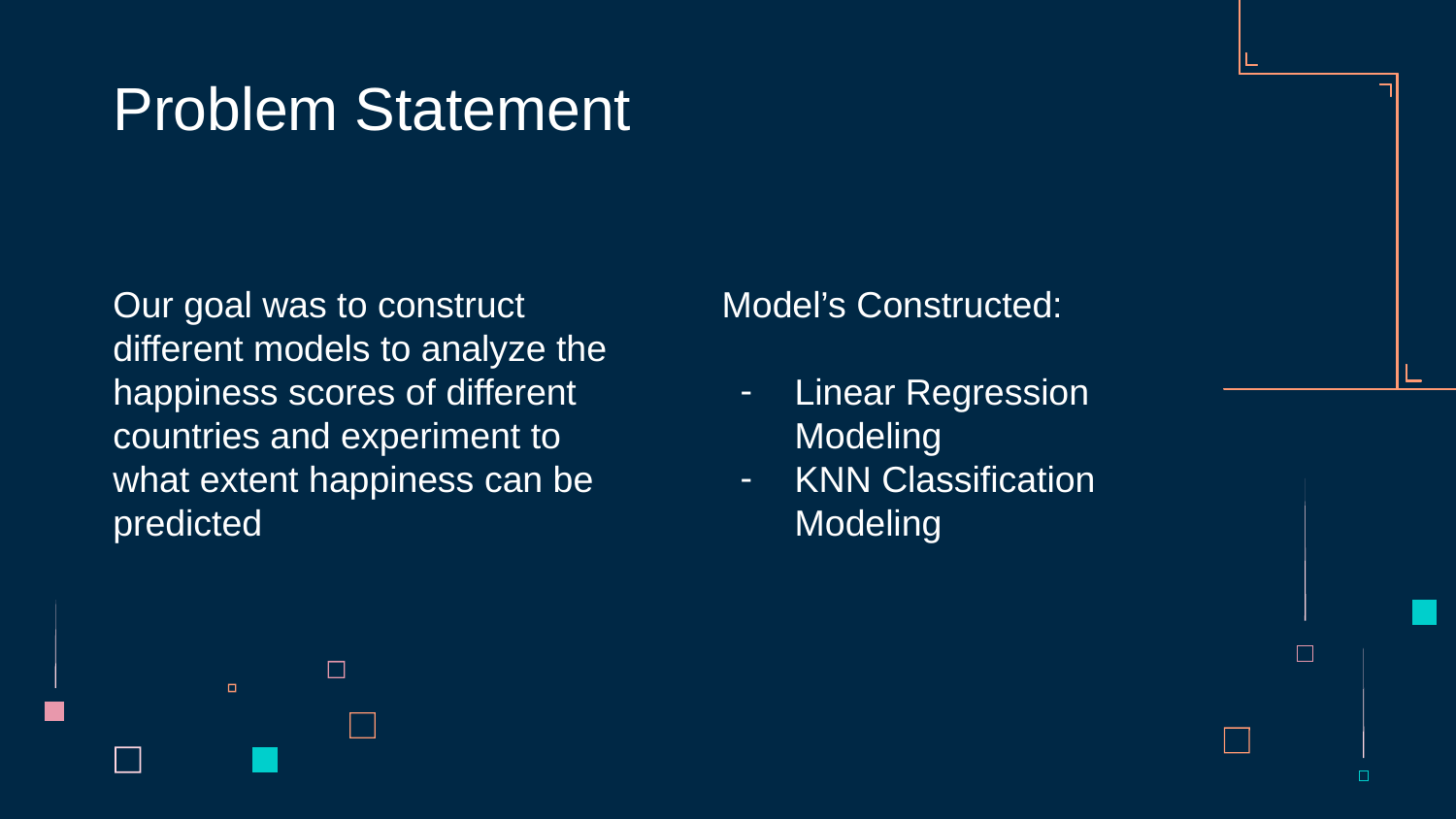

# Problem Statement
Our goal was to construct different models to analyze the happiness scores of different countries and experiment to what extent happiness can be predicted

Model’s Constructed:

Linear Regression Modeling
KNN Classification Modeling